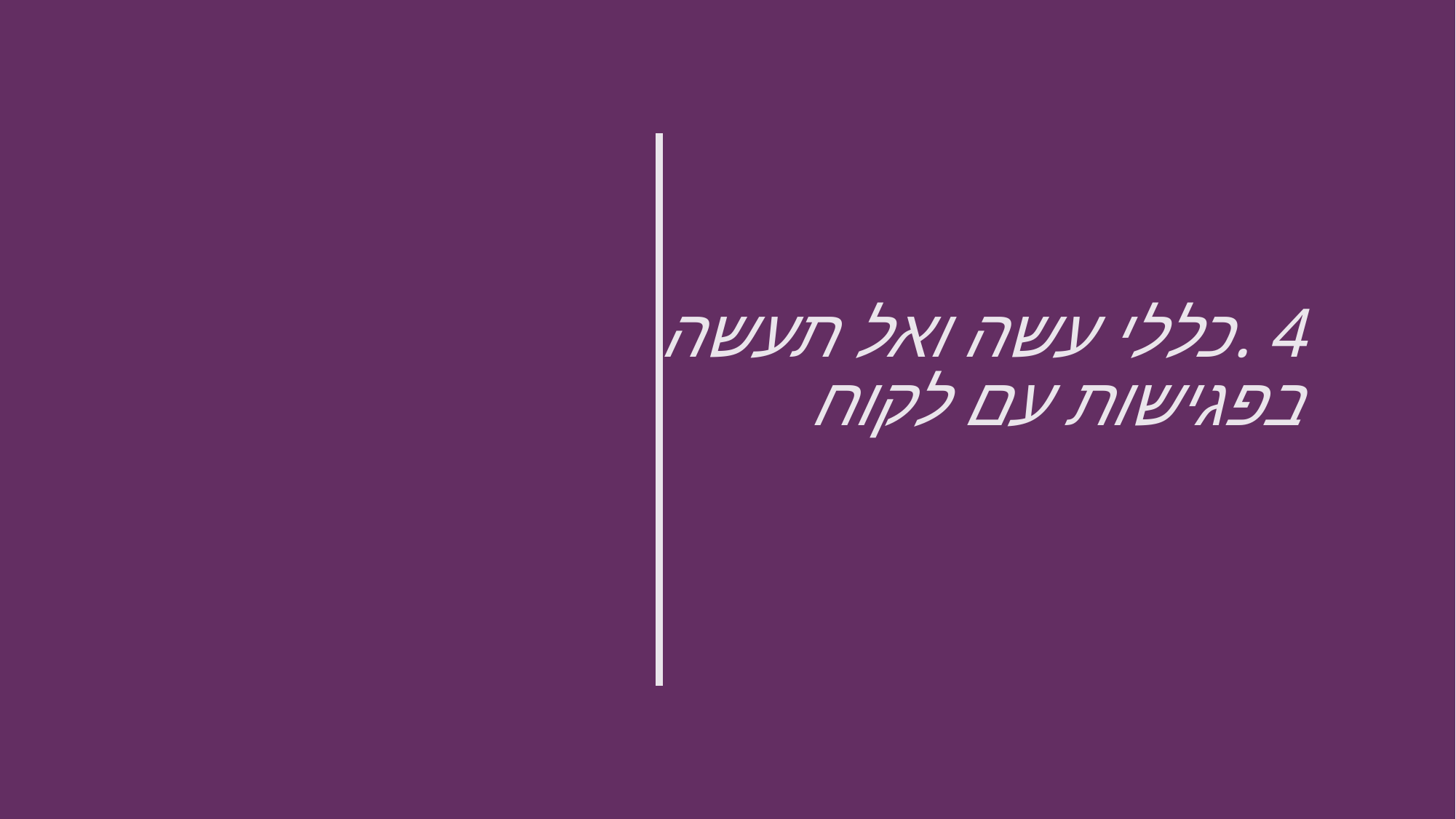

# 4 .כללי עשה ואל תעשה בפגישות עם לקוח